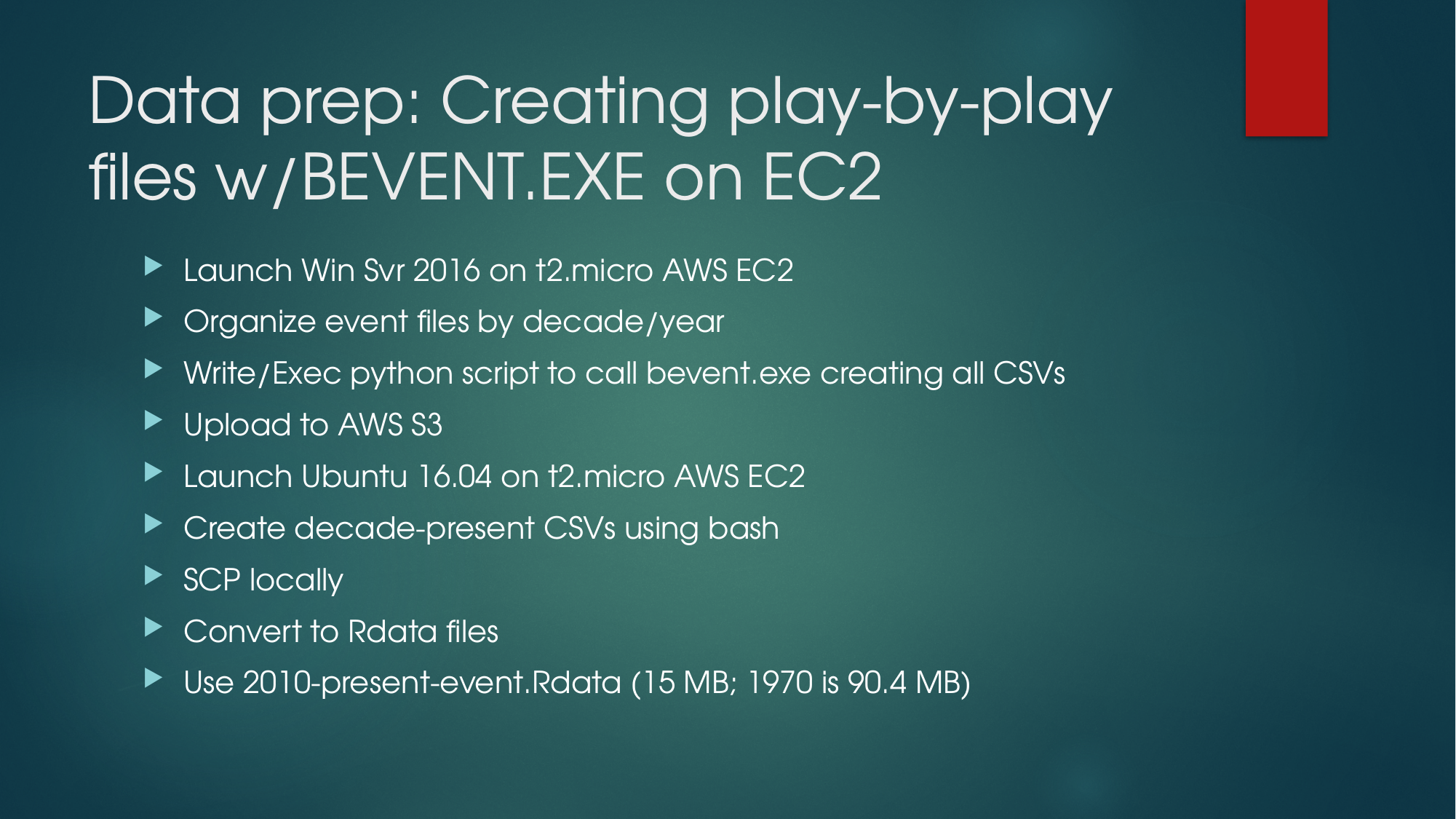

# Data prep: Creating play-by-play files w/BEVENT.EXE on EC2
Launch Win Svr 2016 on t2.micro AWS EC2
Organize event files by decade/year
Write/Exec python script to call bevent.exe creating all CSVs
Upload to AWS S3
Launch Ubuntu 16.04 on t2.micro AWS EC2
Create decade-present CSVs using bash
SCP locally
Convert to Rdata files
Use 2010-present-event.Rdata (15 MB; 1970 is 90.4 MB)